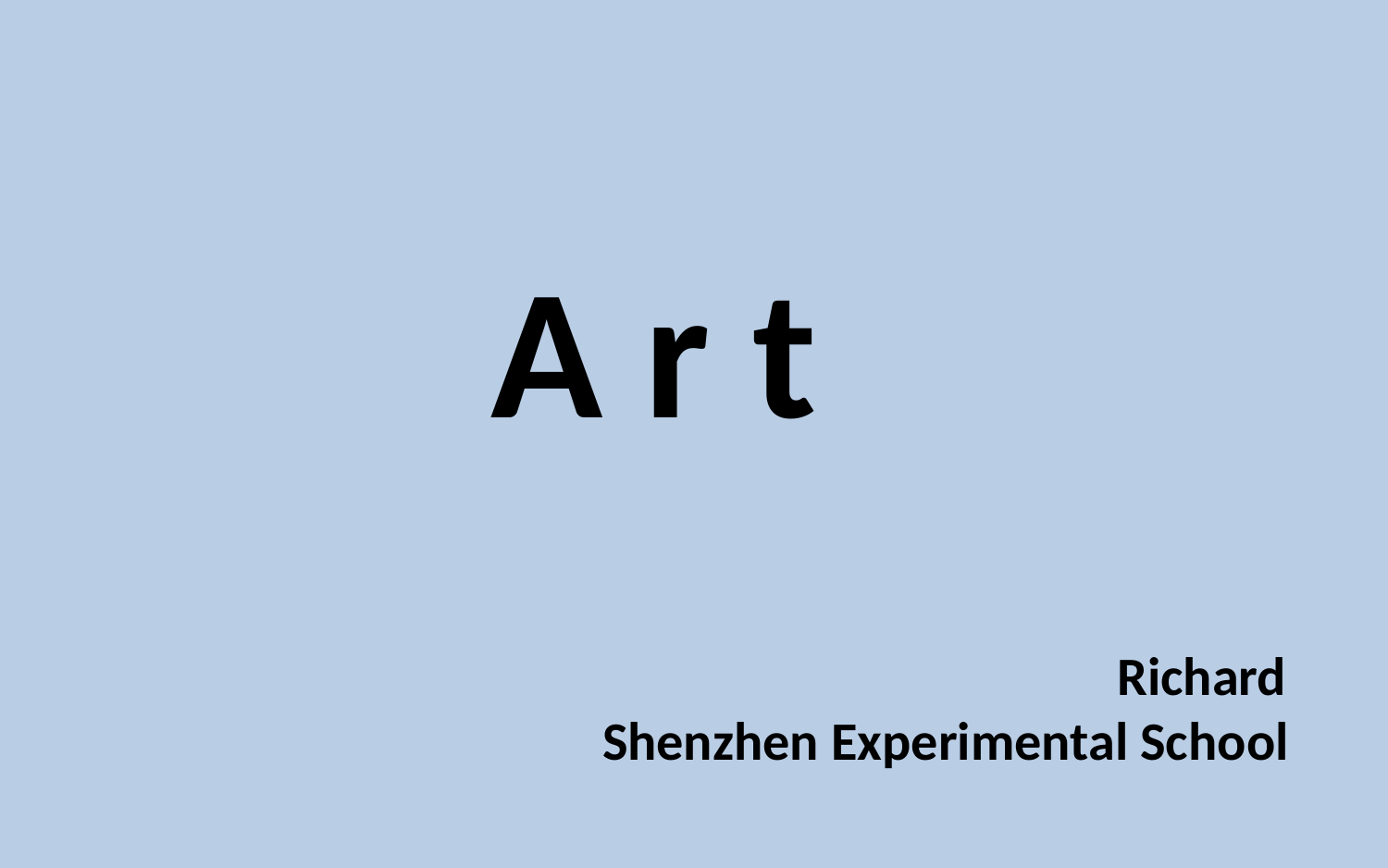

A r t
                                          Richard
Shenzhen Experimental School